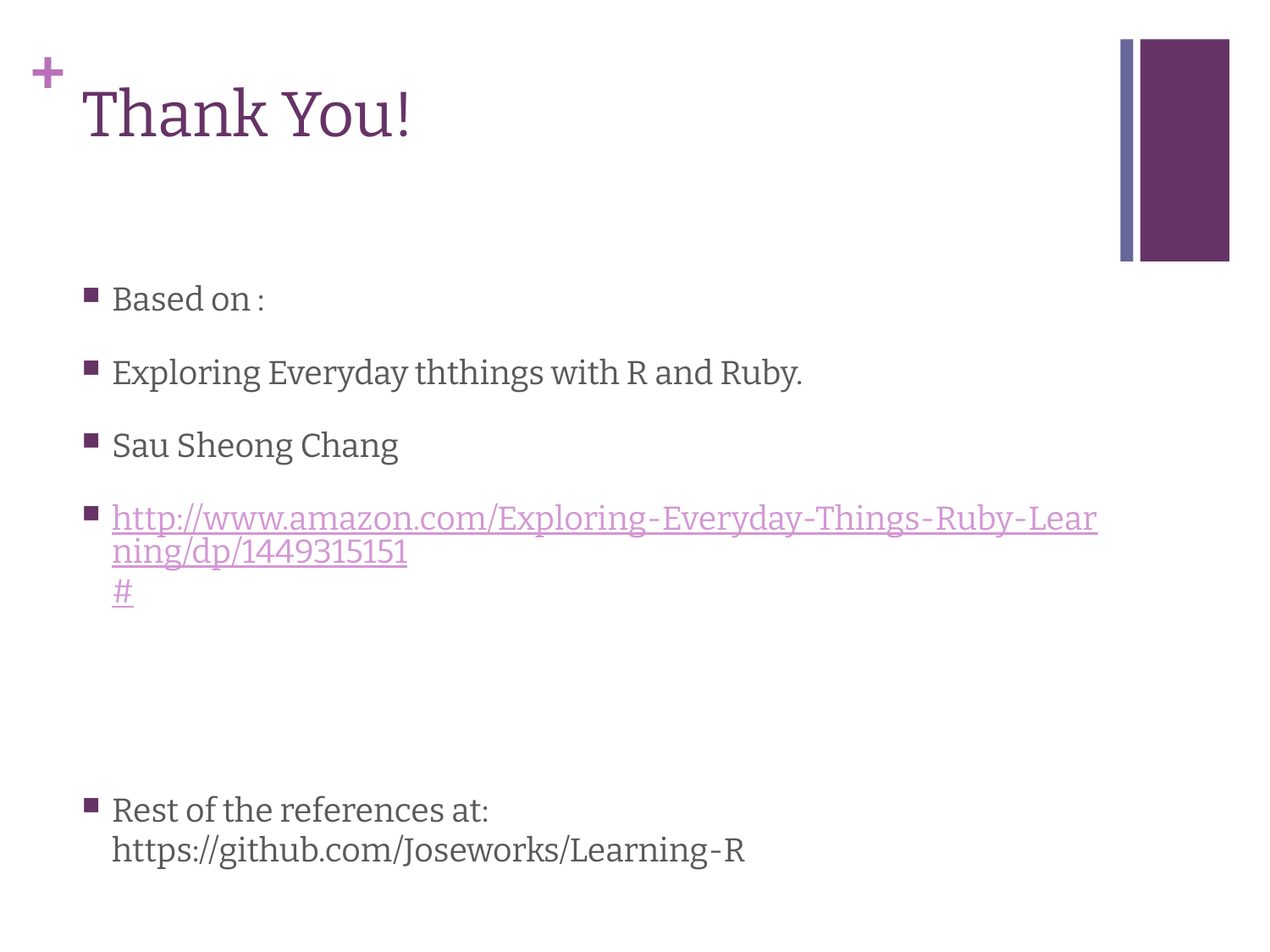

# Thank You!
Based on :
Exploring Everyday ththings with R and Ruby.
Sau Sheong Chang
http://www.amazon.com/Exploring-Everyday-Things-Ruby-Learning/dp/1449315151#

Rest of the references at: https://github.com/Joseworks/Learning-R